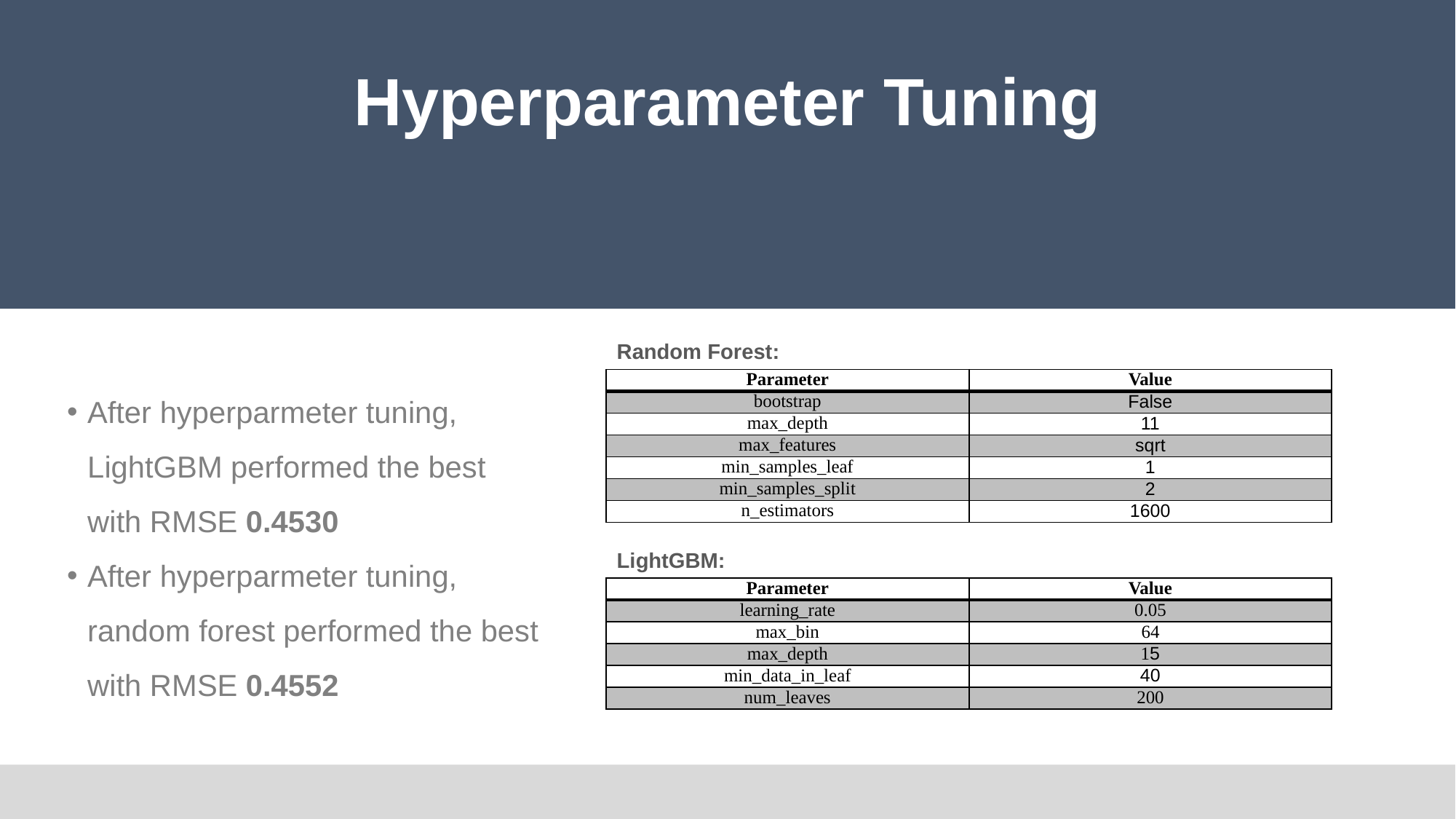

Hyperparameter Tuning
Random Forest:
After hyperparmeter tuning, LightGBM performed the best with RMSE 0.4530
After hyperparmeter tuning, random forest performed the best with RMSE 0.4552
| Parameter | Value |
| --- | --- |
| bootstrap | False |
| max\_depth | 11 |
| max\_features | sqrt |
| min\_samples\_leaf | 1 |
| min\_samples\_split | 2 |
| n\_estimators | 1600 |
LightGBM:
| Parameter | Value |
| --- | --- |
| learning\_rate | 0.05 |
| max\_bin | 64 |
| max\_depth | 15 |
| min\_data\_in\_leaf | 40 |
| num\_leaves | 200 |